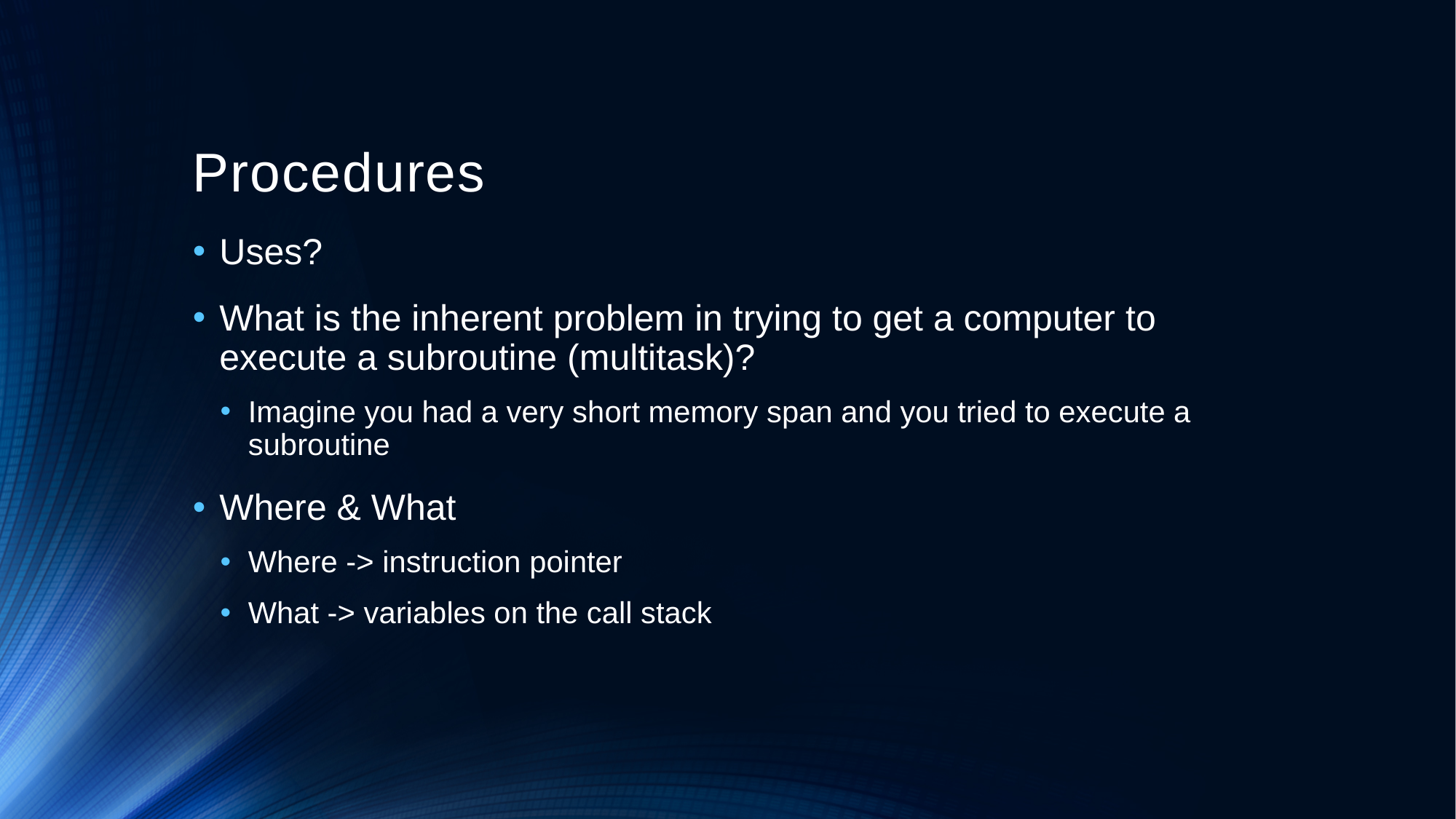

# Procedures
Uses?
What is the inherent problem in trying to get a computer to execute a subroutine (multitask)?
Imagine you had a very short memory span and you tried to execute a subroutine
Where & What
Where -> instruction pointer
What -> variables on the call stack